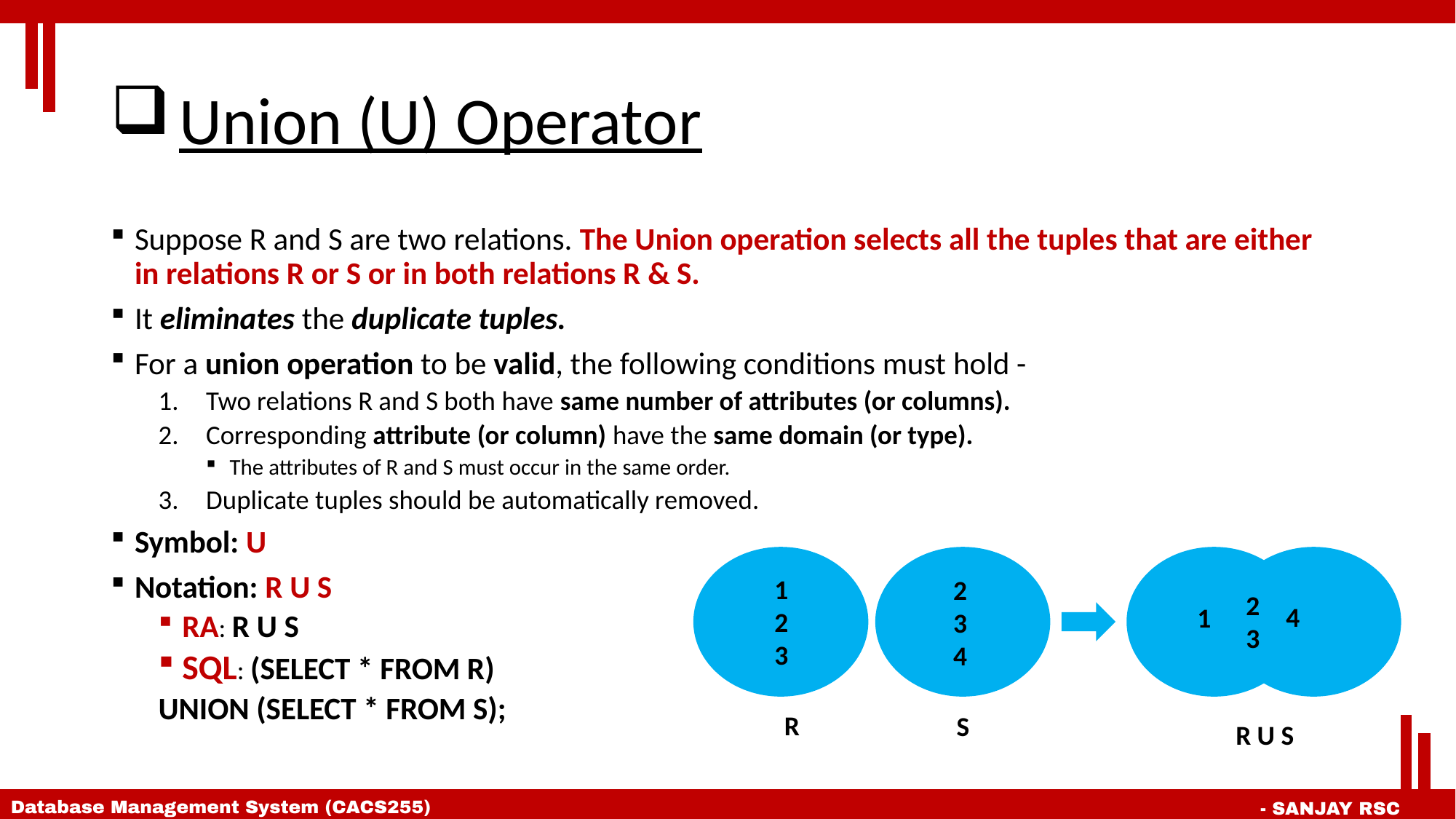

# Union (U) Operator
Suppose R and S are two relations. The Union operation selects all the tuples that are either in relations R or S or in both relations R & S.
It eliminates the duplicate tuples.
For a union operation to be valid, the following conditions must hold -
Two relations R and S both have same number of attributes (or columns).
Corresponding attribute (or column) have the same domain (or type).
The attributes of R and S must occur in the same order.
Duplicate tuples should be automatically removed.
Symbol: U
Notation: R U S
RA: R U S
SQL: (SELECT * FROM R)
		UNION (SELECT * FROM S);

1
2
3
2
3
4
2
3
4
1

R
S
R U S